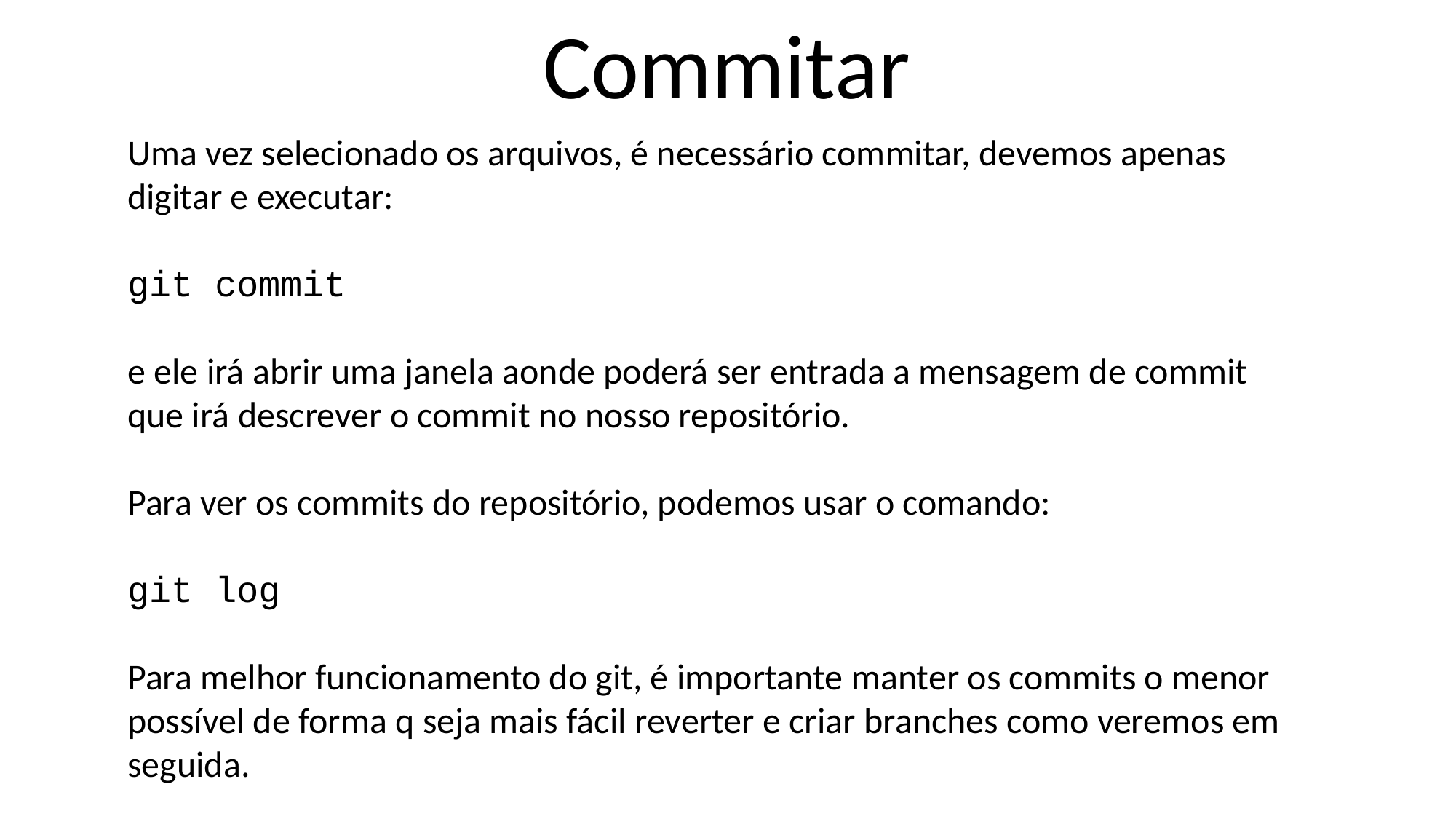

# Commitar
Uma vez selecionado os arquivos, é necessário commitar, devemos apenas digitar e executar:

git commit

e ele irá abrir uma janela aonde poderá ser entrada a mensagem de commit que irá descrever o commit no nosso repositório.

Para ver os commits do repositório, podemos usar o comando:

git log

Para melhor funcionamento do git, é importante manter os commits o menor possível de forma q seja mais fácil reverter e criar branches como veremos em seguida.